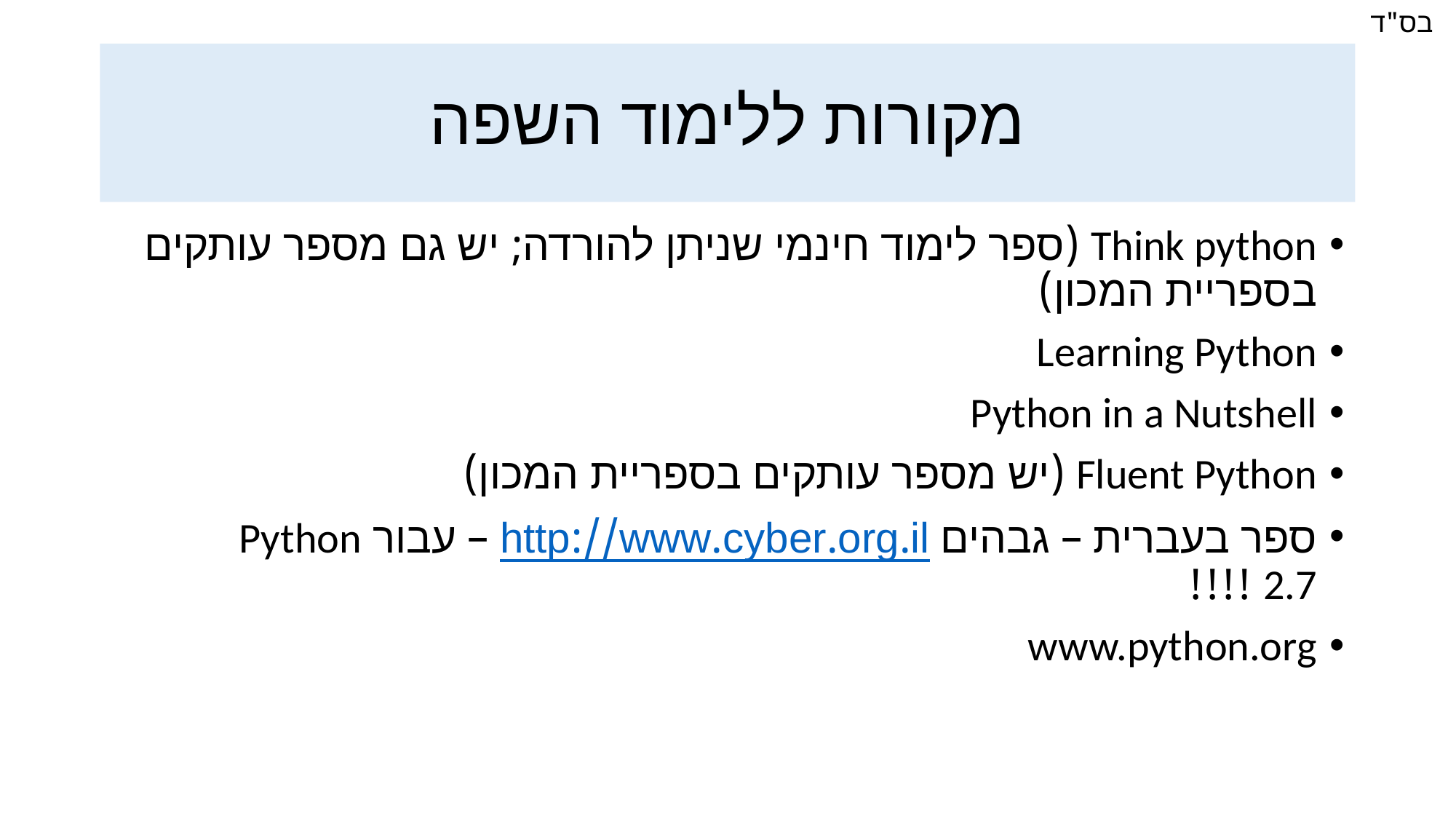

# מקורות ללימוד השפה
Think python (ספר לימוד חינמי שניתן להורדה; יש גם מספר עותקים בספריית המכון)
Learning Python
Python in a Nutshell
Fluent Python (יש מספר עותקים בספריית המכון)
ספר בעברית – גבהים http://www.cyber.org.il – עבור Python 2.7 !!!!
www.python.org